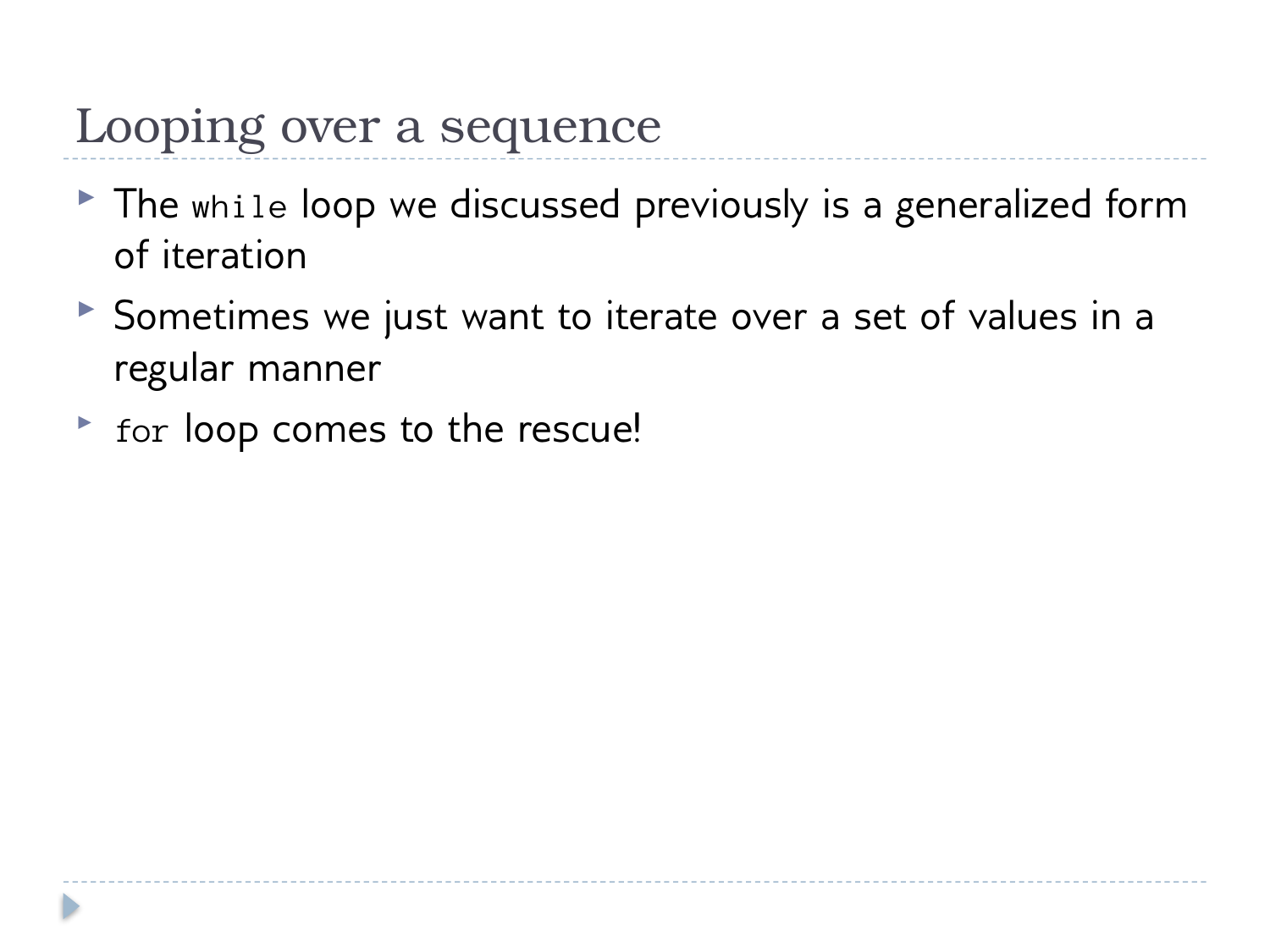

# Looping over a sequence
The while loop we discussed previously is a generalized form of iteration
Sometimes we just want to iterate over a set of values in a regular manner
for loop comes to the rescue!